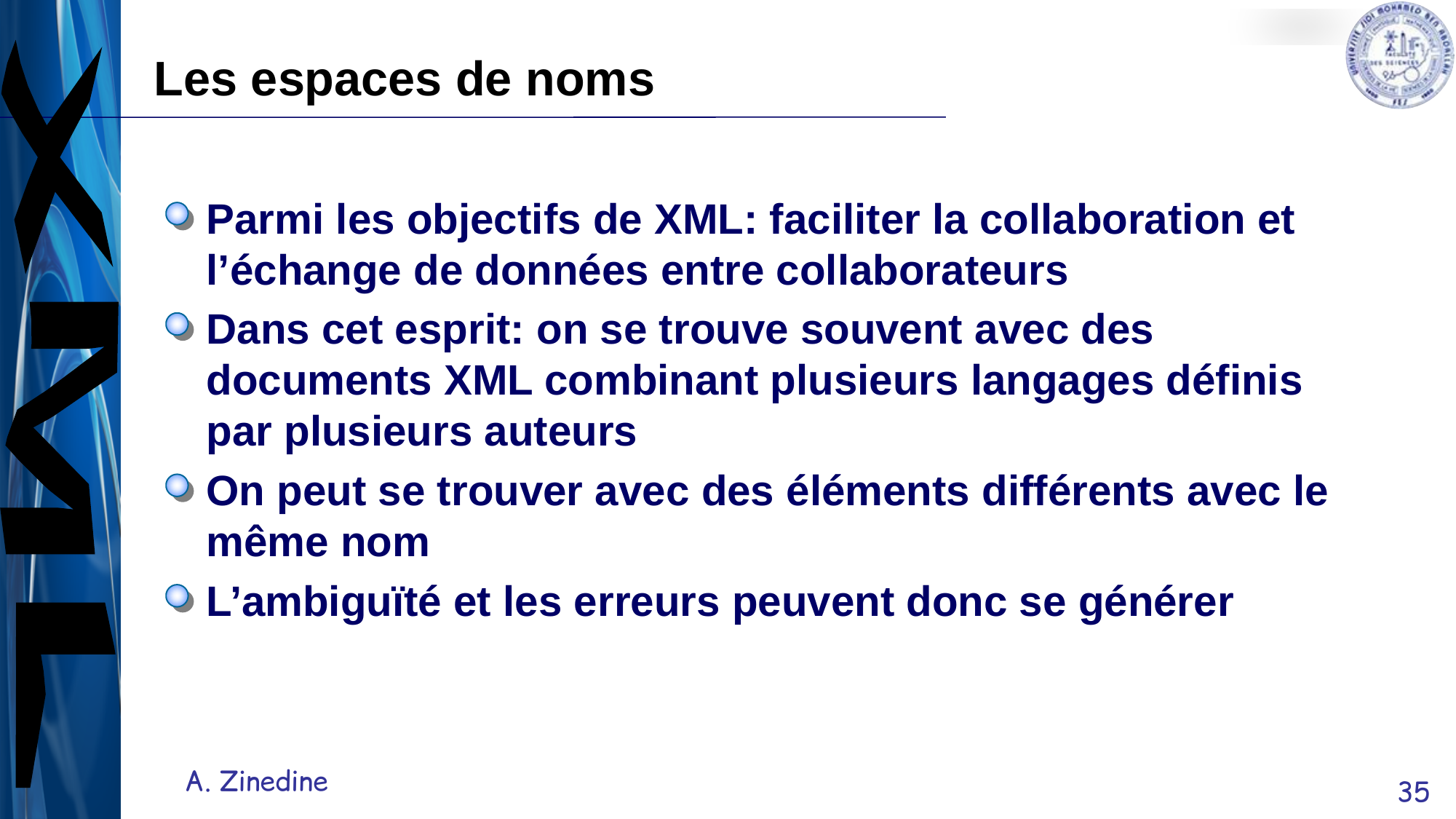

# Les espaces de noms
Parmi les objectifs de XML: faciliter la collaboration et l’échange de données entre collaborateurs
Dans cet esprit: on se trouve souvent avec des documents XML combinant plusieurs langages définis par plusieurs auteurs
On peut se trouver avec des éléments différents avec le même nom
L’ambiguïté et les erreurs peuvent donc se générer